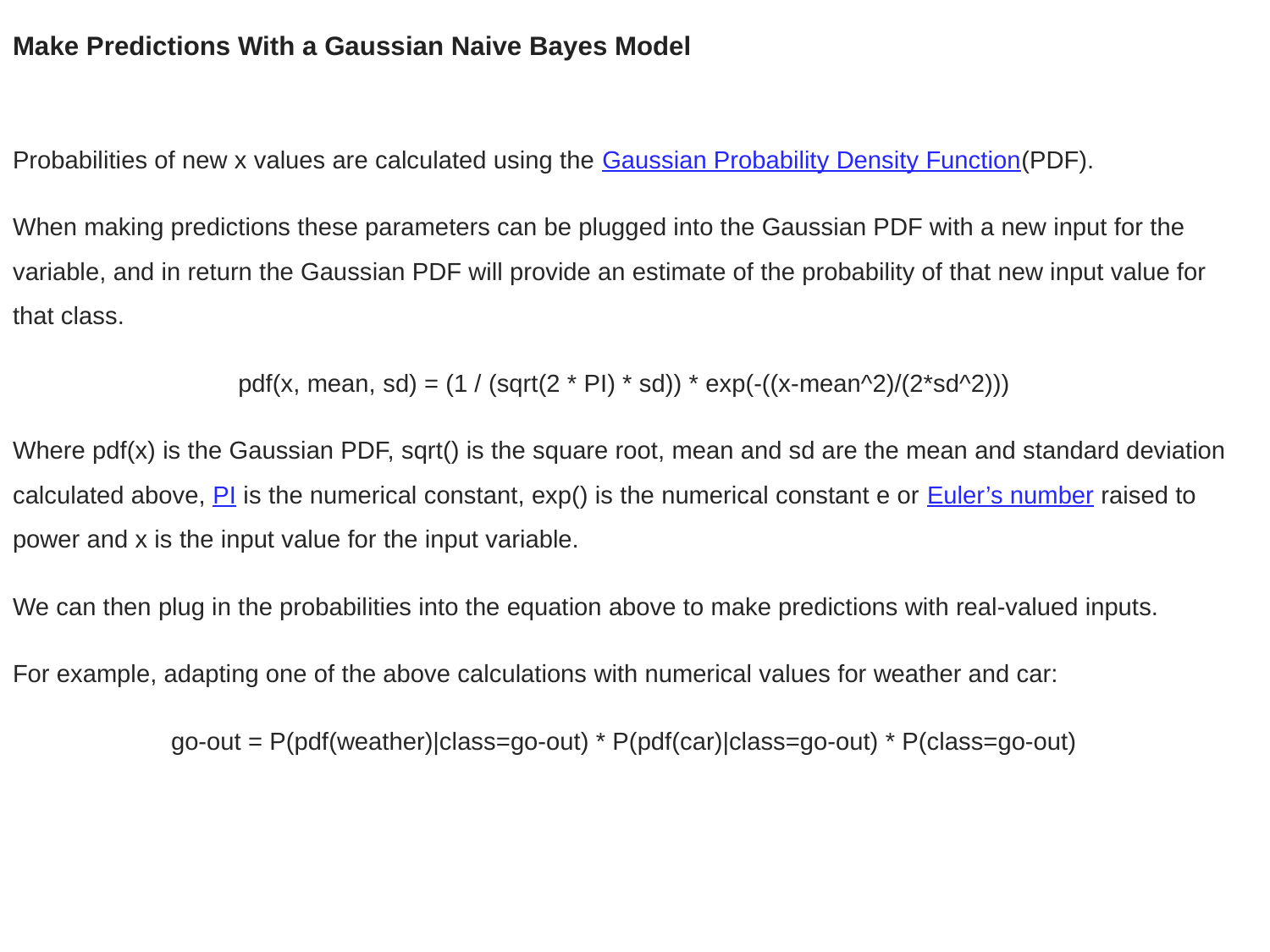

Make Predictions With a Gaussian Naive Bayes Model

Probabilities of new x values are calculated using the Gaussian Probability Density Function(PDF).
When making predictions these parameters can be plugged into the Gaussian PDF with a new input for the variable, and in return the Gaussian PDF will provide an estimate of the probability of that new input value for that class.
pdf(x, mean, sd) = (1 / (sqrt(2 * PI) * sd)) * exp(-((x-mean^2)/(2*sd^2)))
Where pdf(x) is the Gaussian PDF, sqrt() is the square root, mean and sd are the mean and standard deviation calculated above, PI is the numerical constant, exp() is the numerical constant e or Euler’s number raised to power and x is the input value for the input variable.
We can then plug in the probabilities into the equation above to make predictions with real-valued inputs.
For example, adapting one of the above calculations with numerical values for weather and car:
go-out = P(pdf(weather)|class=go-out) * P(pdf(car)|class=go-out) * P(class=go-out)